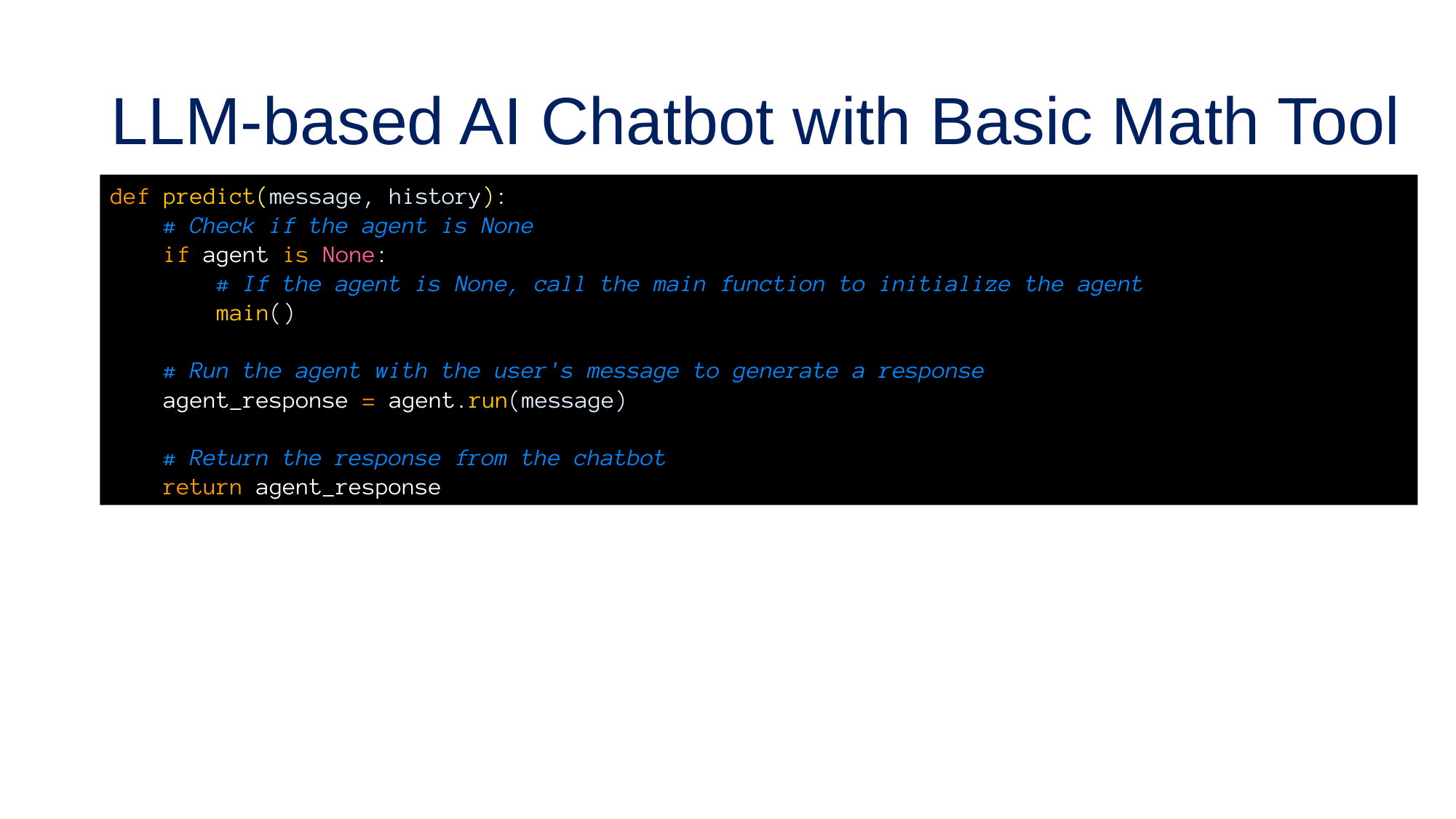

# LLM-based AI Chatbot with Basic Math Tool
def predict(message, history):
    # Check if the agent is None
    if agent is None:
        # If the agent is None, call the main function to initialize the agent
        main()
    # Run the agent with the user's message to generate a response
    agent_response = agent.run(message)
    # Return the response from the chatbot
    return agent_response